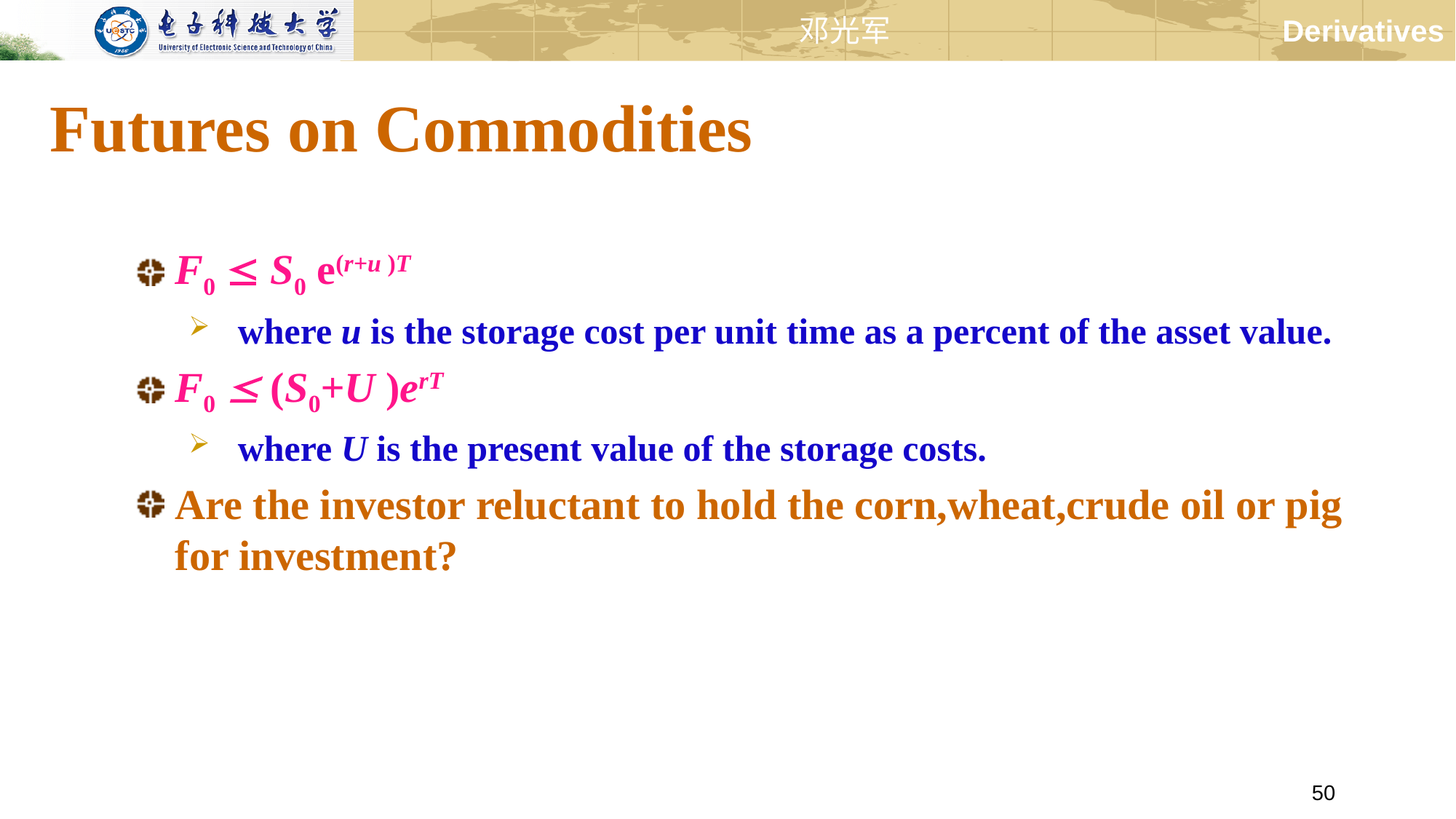

# Futures on Commodities
F0 ≤ S0 e(r+u )T
   where u is the storage cost per unit time as a percent of the asset value.
F0 ≤ (S0+U )erT
   where U is the present value of the storage costs.
Are the investor reluctant to hold the corn,wheat,crude oil or pig for investment?